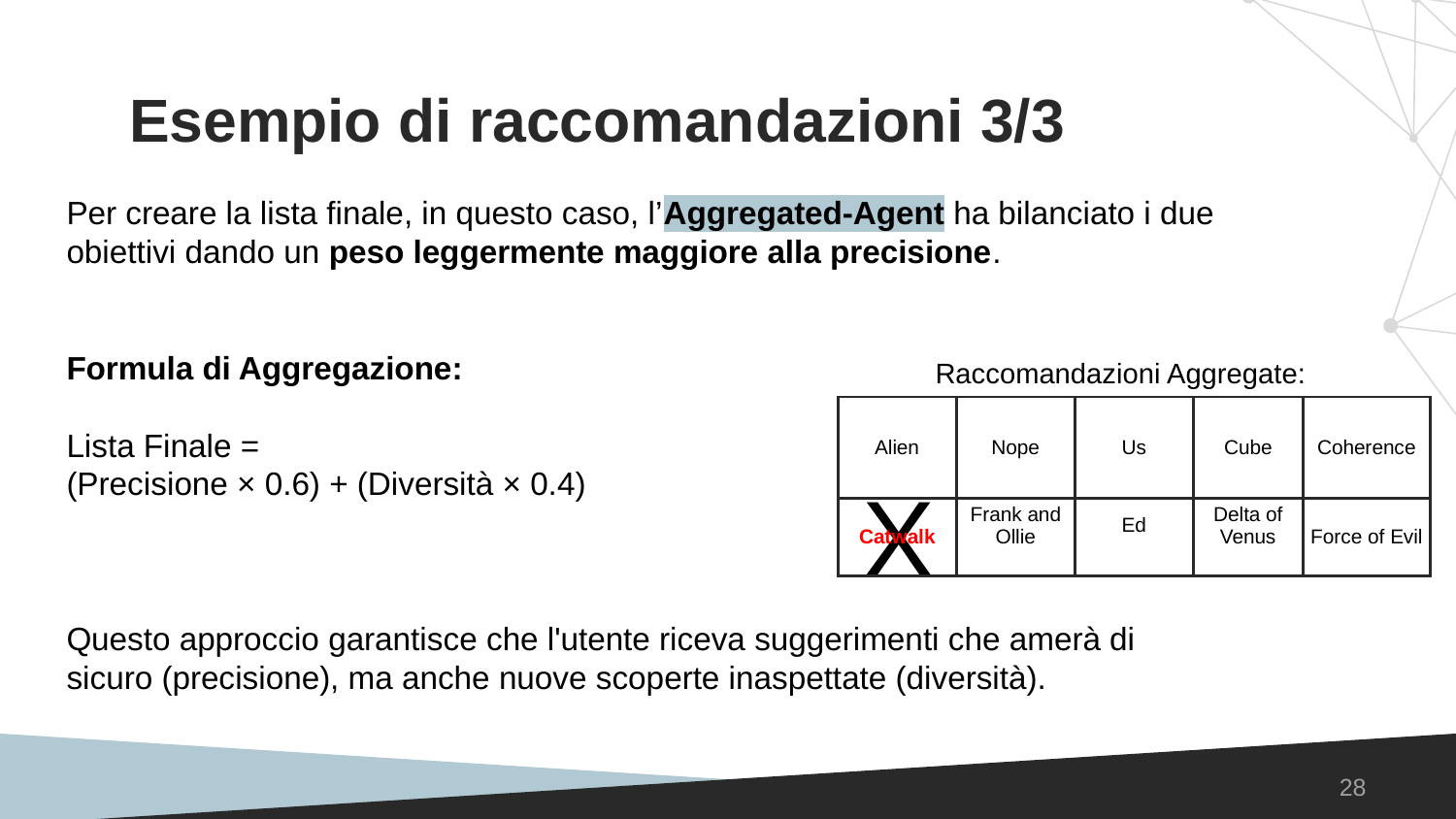

# Esempio di raccomandazioni 3/3
Per creare la lista finale, in questo caso, l’Aggregated-Agent ha bilanciato i due obiettivi dando un peso leggermente maggiore alla precisione.

Formula di Aggregazione:

Lista Finale =
(Precisione × 0.6) + (Diversità × 0.4)

Questo approccio garantisce che l'utente riceva suggerimenti che amerà di sicuro (precisione), ma anche nuove scoperte inaspettate (diversità).
Raccomandazioni Aggregate:
| Alien | Nope | Us | Cube | Coherence |
| --- | --- | --- | --- | --- |
| Catwalk | Frank and Ollie | Ed | Delta of Venus | Force of Evil |
X
28